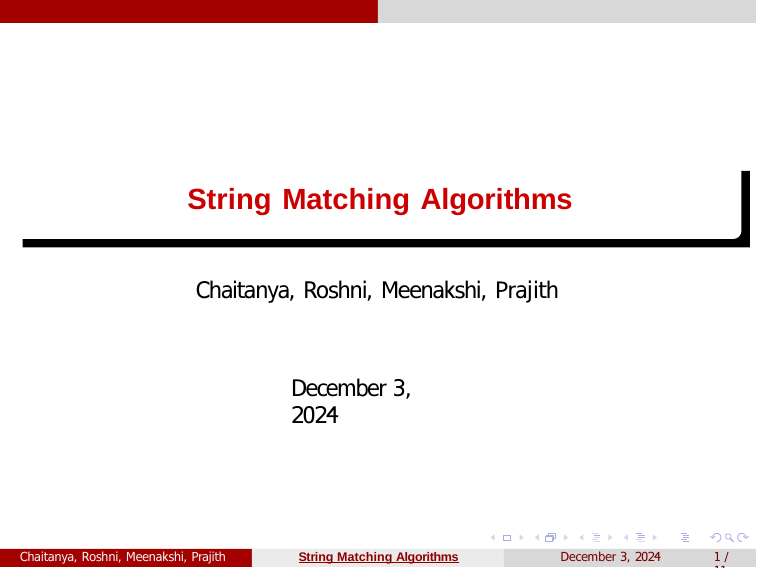

String Matching Algorithms
Chaitanya, Roshni, Meenakshi, Prajith
December 3, 2024

String Matching Algorithms
Chaitanya, Roshni, Meenakshi, Prajith
December 3, 2024
1 / 11